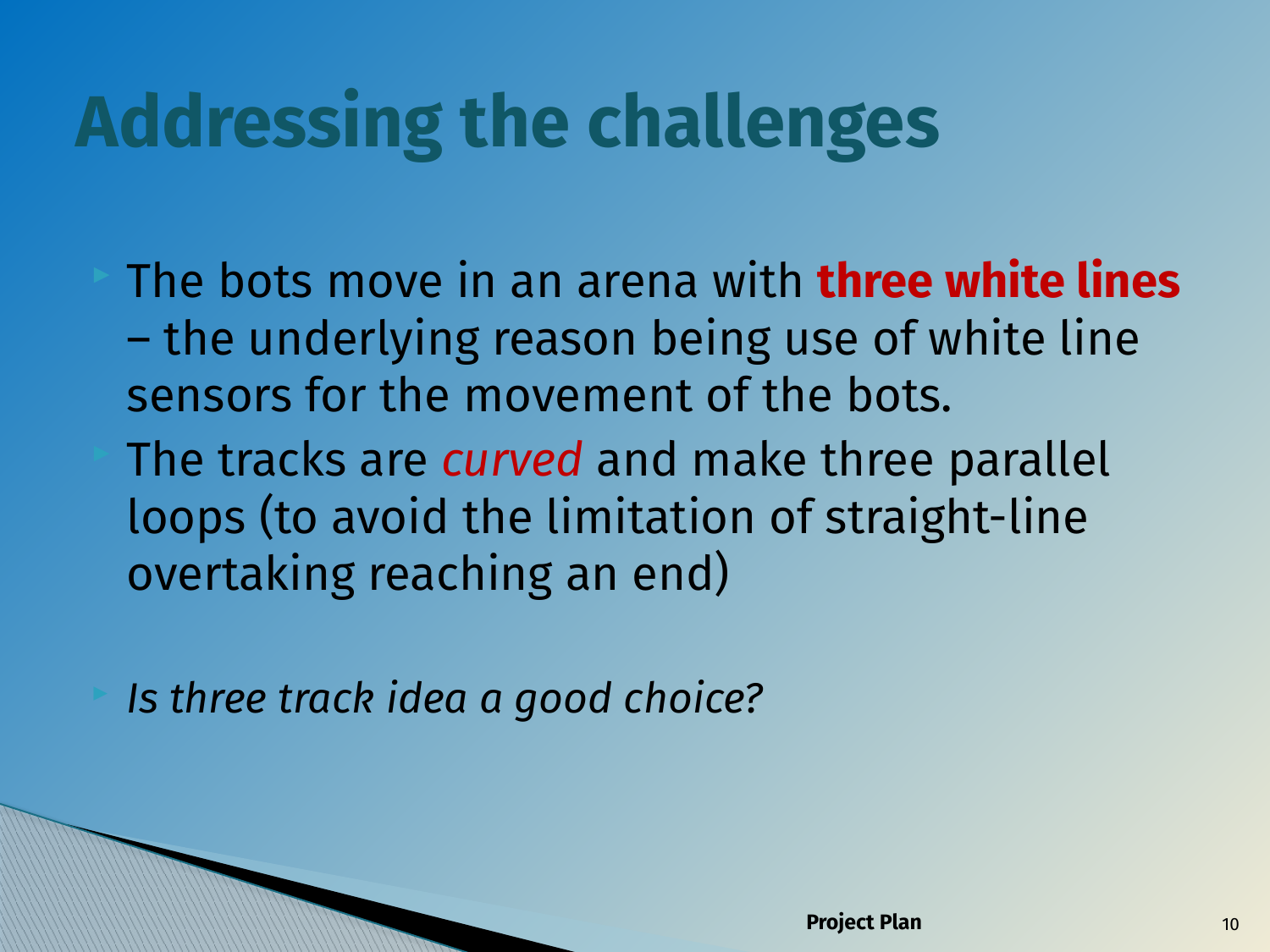

# Addressing the challenges
The bots move in an arena with three white lines – the underlying reason being use of white line sensors for the movement of the bots.
The tracks are curved and make three parallel loops (to avoid the limitation of straight-line overtaking reaching an end)

Is three track idea a good choice?
Project Plan
10